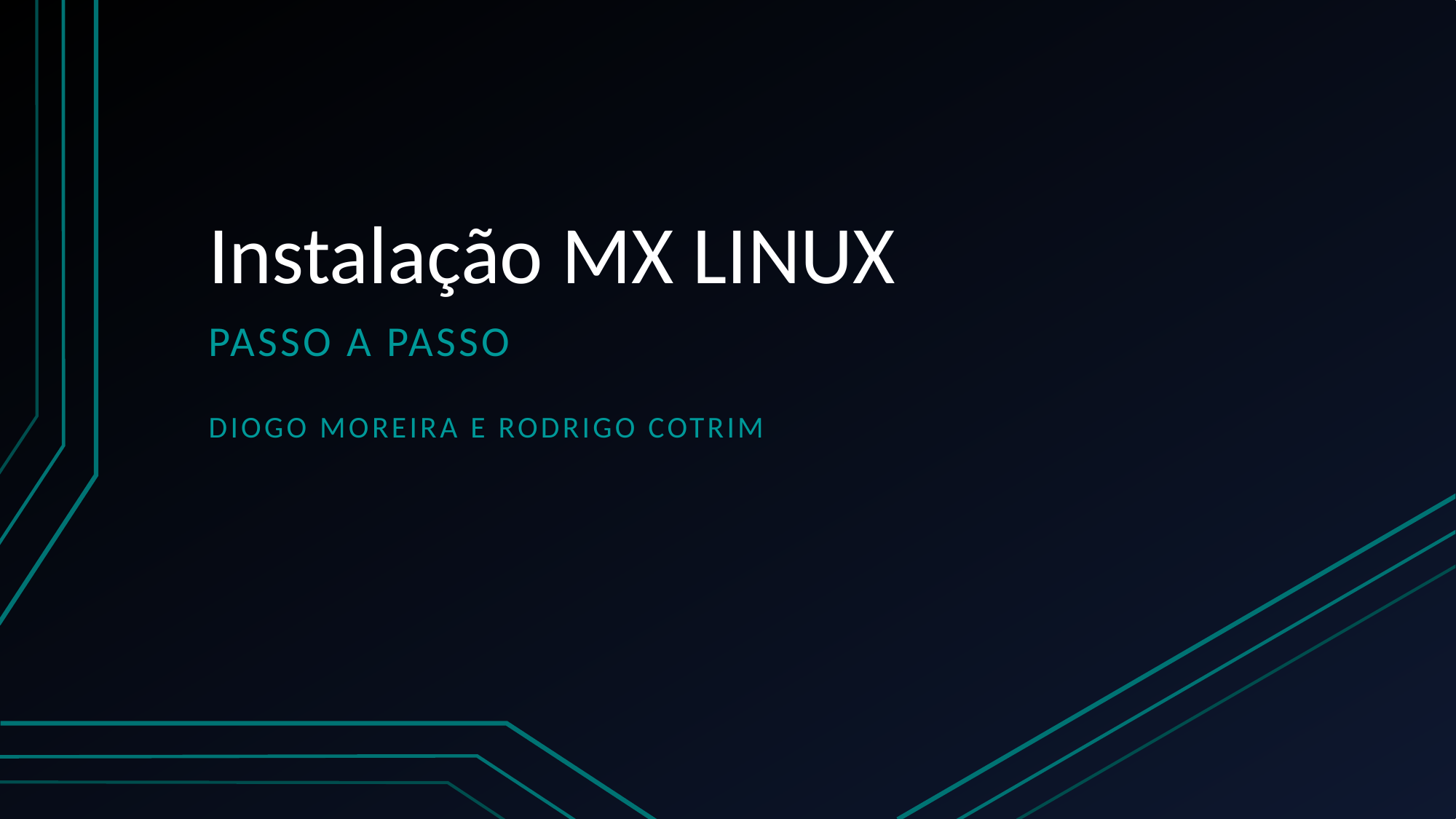

# Instalação MX LINUX
Passo a passo

Diogo Moreira e Rodrigo Cotrim